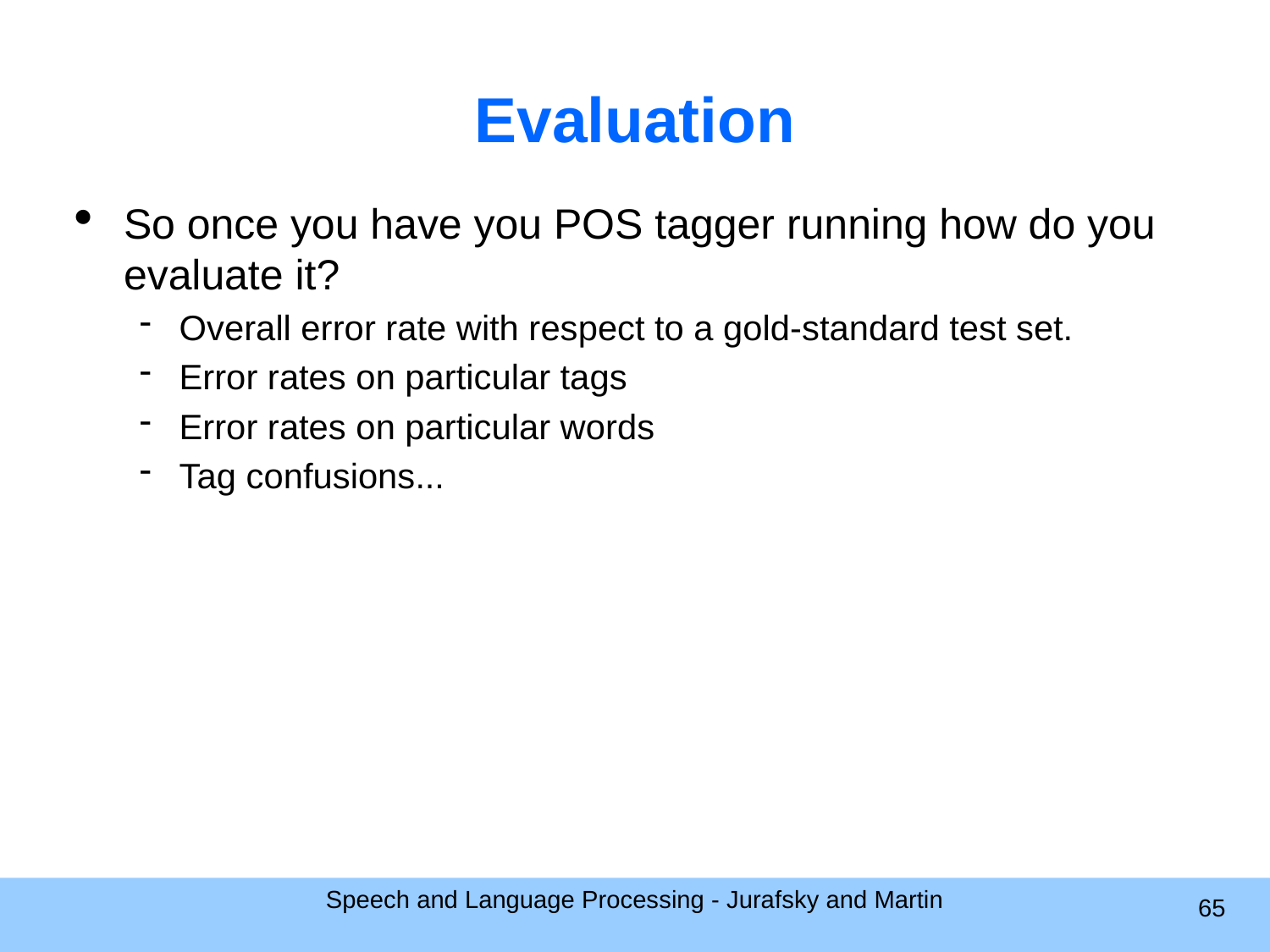

Evaluation
So once you have you POS tagger running how do you evaluate it?
Overall error rate with respect to a gold-standard test set.
Error rates on particular tags
Error rates on particular words
Tag confusions...
Speech and Language Processing - Jurafsky and Martin

65